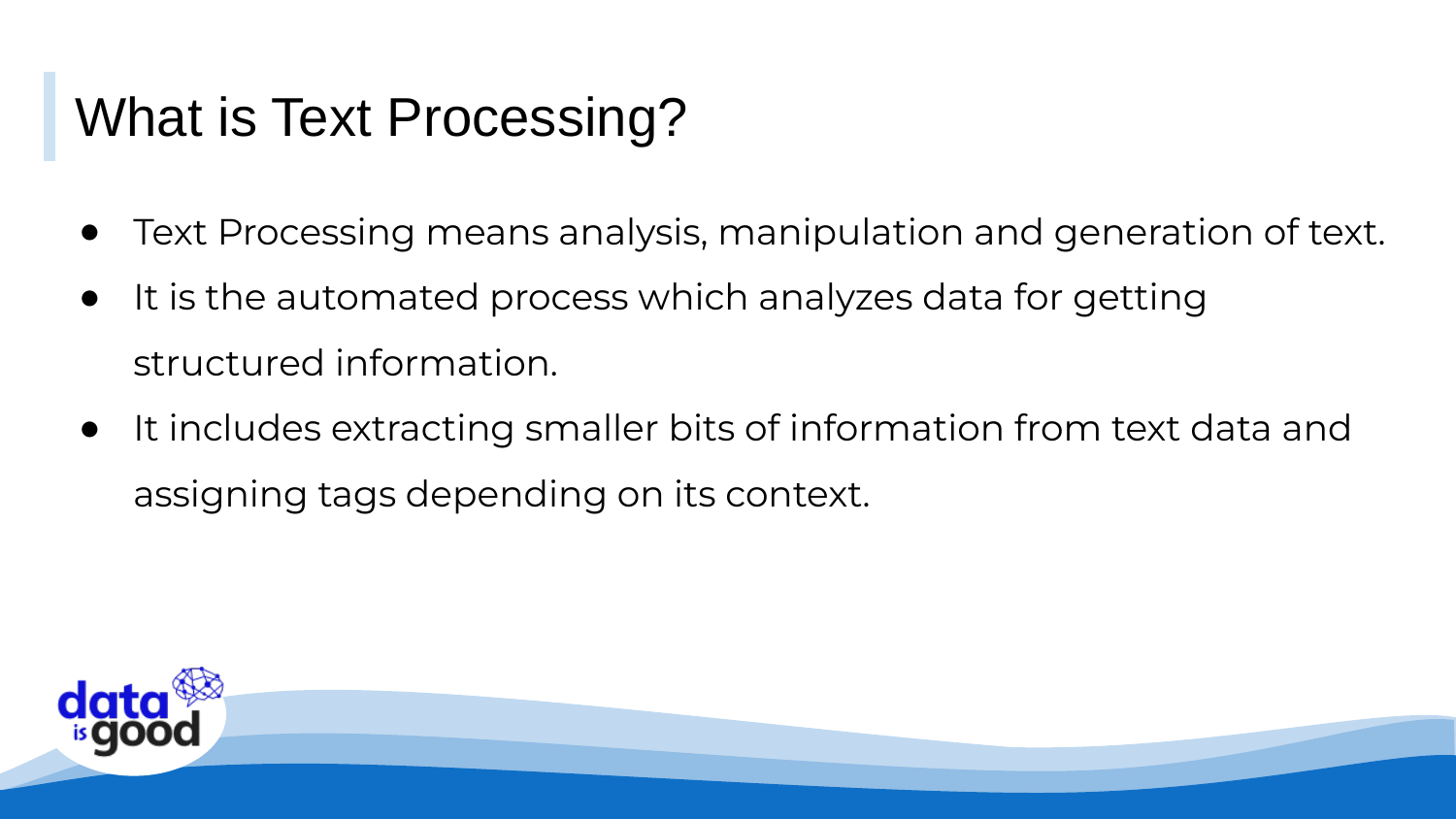

# What is Text Processing?
Text Processing means analysis, manipulation and generation of text.
It is the automated process which analyzes data for getting structured information.
It includes extracting smaller bits of information from text data and assigning tags depending on its context.